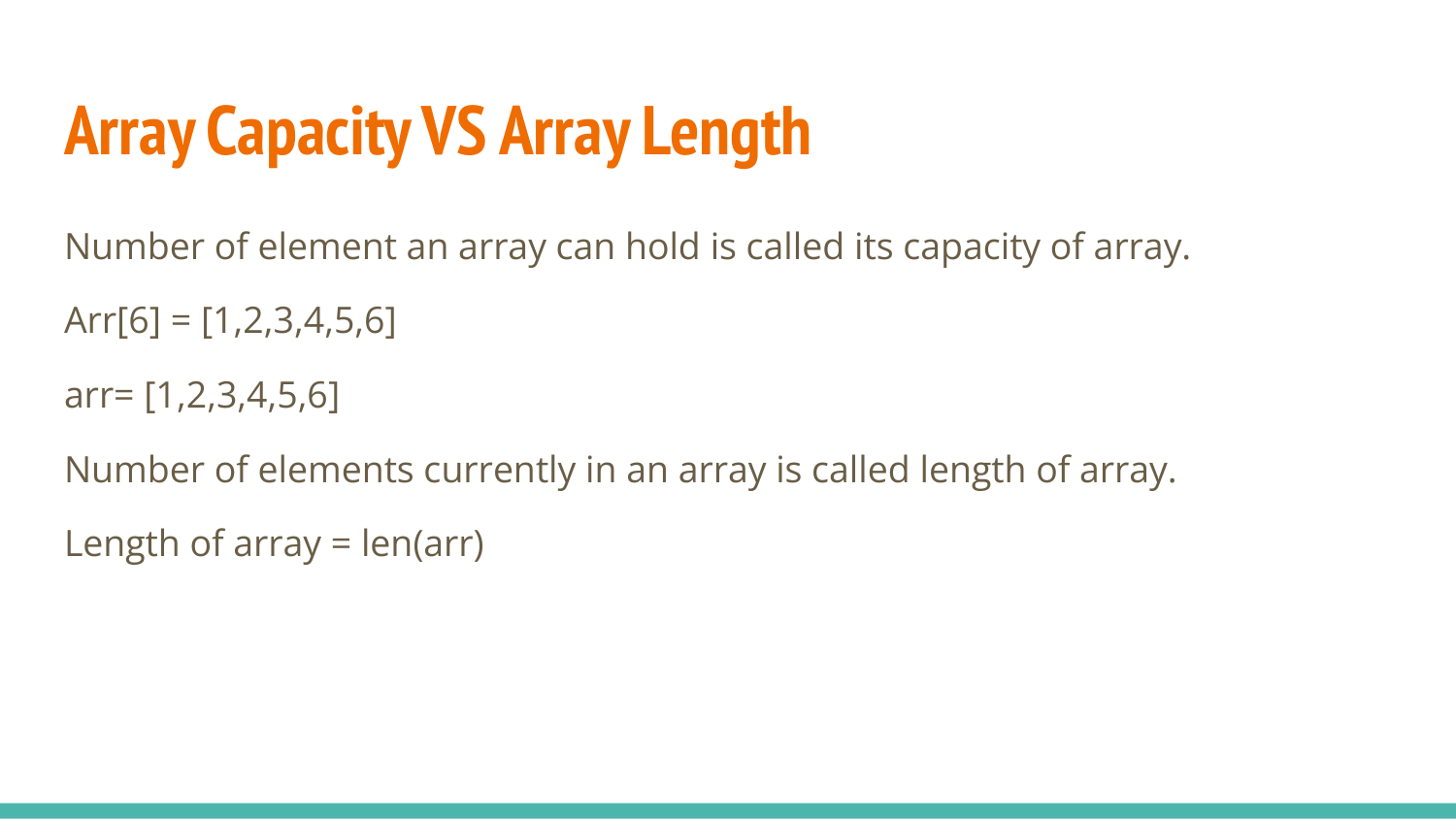

# Array Capacity VS Array Length
Number of element an array can hold is called its capacity of array.
Arr[6] = [1,2,3,4,5,6]
arr= [1,2,3,4,5,6]
Number of elements currently in an array is called length of array.
Length of array = len(arr)